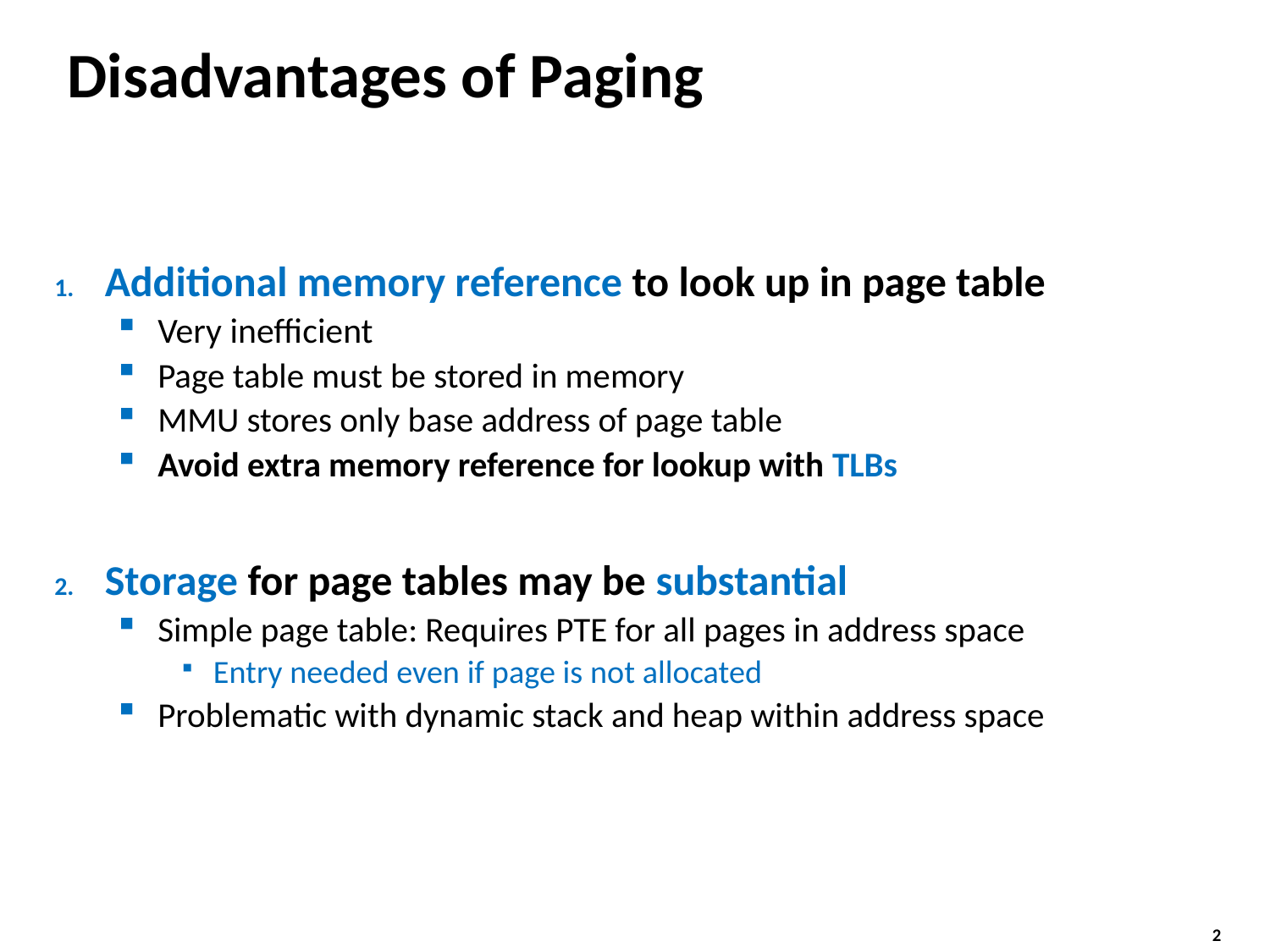

# Disadvantages of Paging
Additional memory reference to look up in page table
Very inefficient
Page table must be stored in memory
MMU stores only base address of page table
Avoid extra memory reference for lookup with TLBs

Storage for page tables may be substantial
Simple page table: Requires PTE for all pages in address space
Entry needed even if page is not allocated
Problematic with dynamic stack and heap within address space